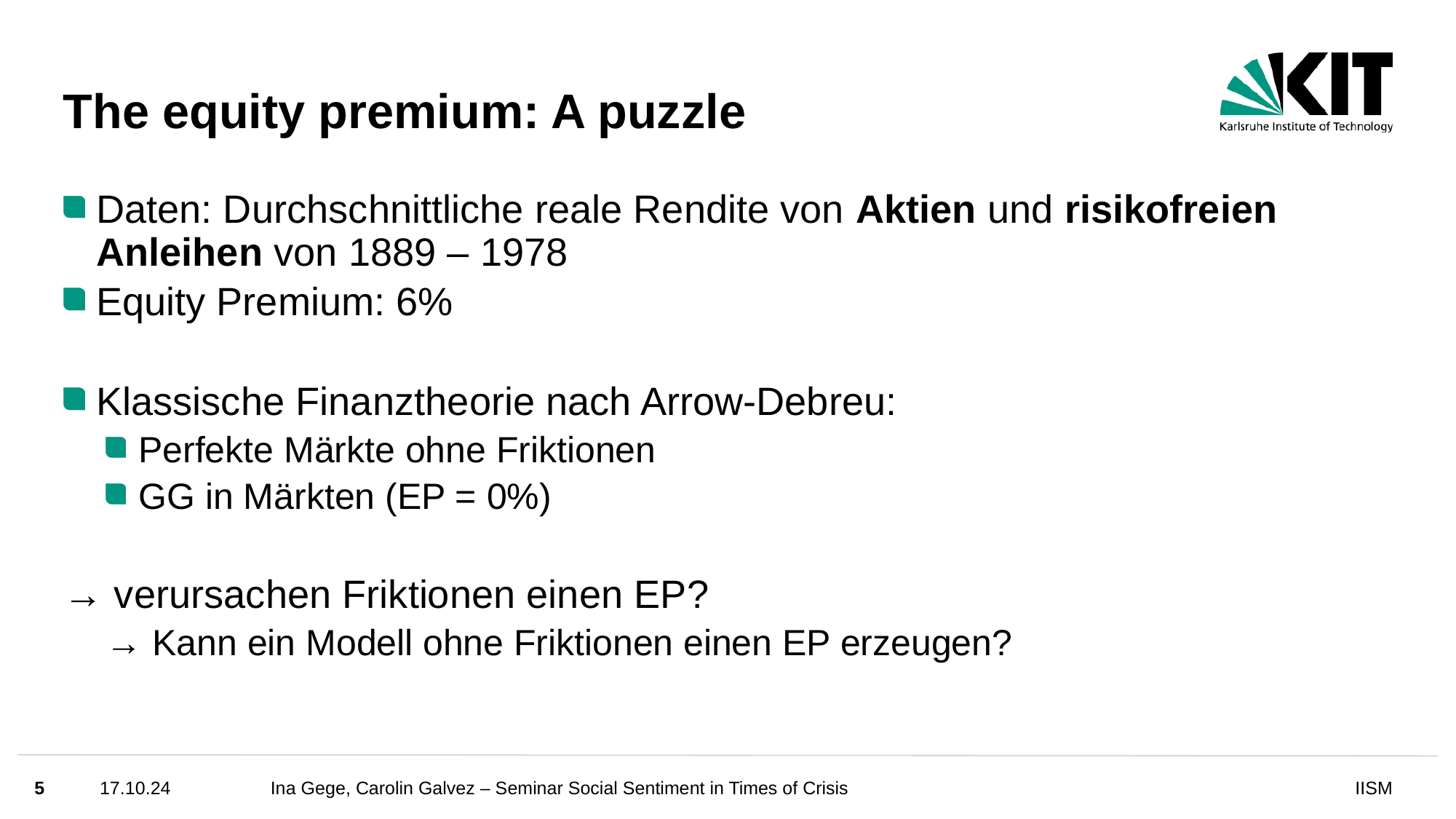

# The equity premium: A puzzle
Daten: Durchschnittliche reale Rendite von Aktien und risikofreien Anleihen von 1889 – 1978
Equity Premium: 6%

Klassische Finanztheorie nach Arrow-Debreu:
Perfekte Märkte ohne Friktionen
GG in Märkten (EP = 0%)

→ verursachen Friktionen einen EP?
→ Kann ein Modell ohne Friktionen einen EP erzeugen?

5
17.10.24